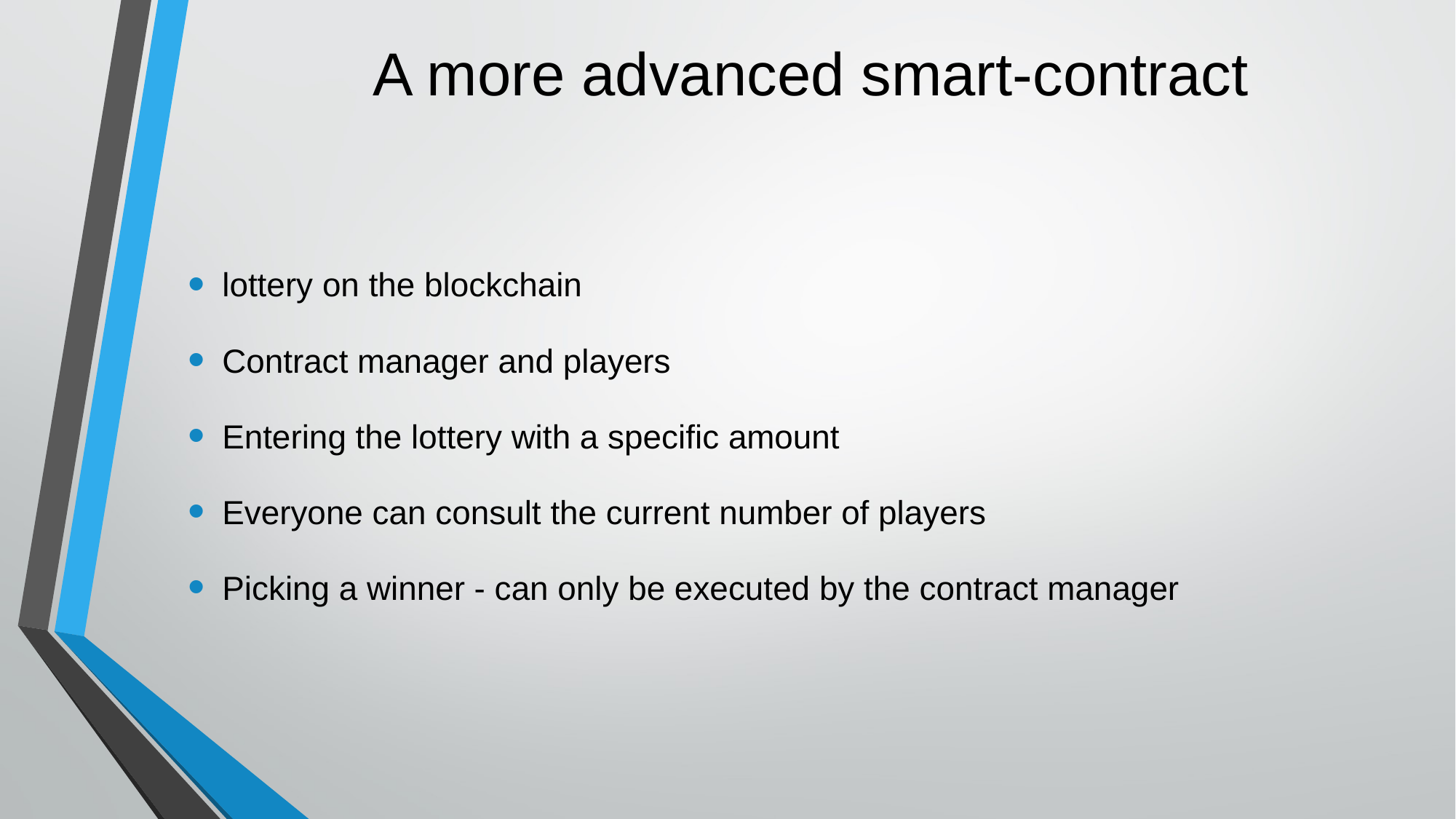

# A more advanced smart-contract
lottery on the blockchain
Contract manager and players
Entering the lottery with a specific amount
Everyone can consult the current number of players
Picking a winner - can only be executed by the contract manager